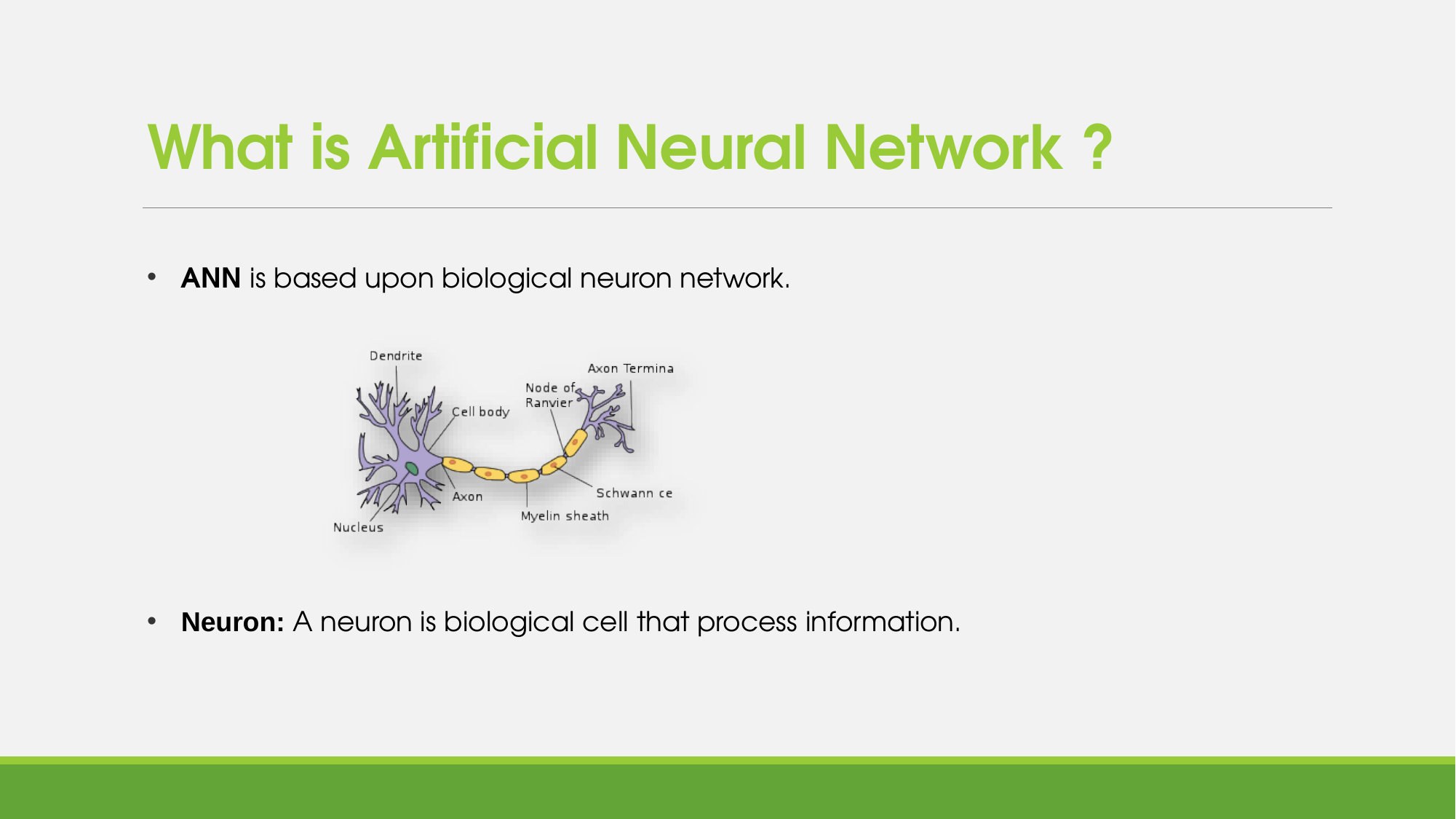

# What is Artificial Neural Network ?
ANN is based upon biological neuron network.

Neuron: A neuron is biological cell that process information.